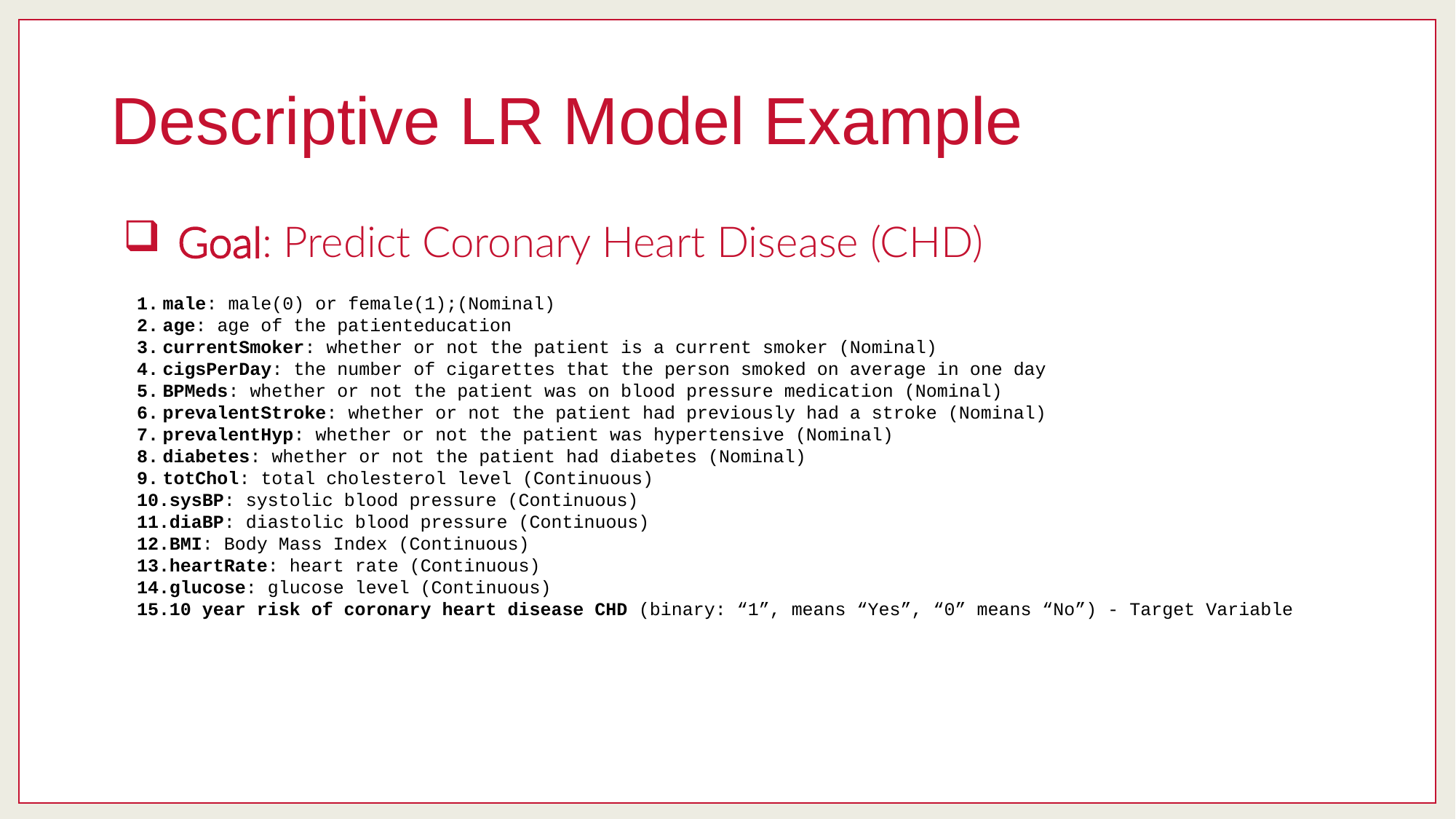

# Descriptive LR Model Example
Goal: Predict Coronary Heart Disease (CHD)

male: male(0) or female(1);(Nominal)
age: age of the patienteducation
currentSmoker: whether or not the patient is a current smoker (Nominal)
cigsPerDay: the number of cigarettes that the person smoked on average in one day
BPMeds: whether or not the patient was on blood pressure medication (Nominal)
prevalentStroke: whether or not the patient had previously had a stroke (Nominal)
prevalentHyp: whether or not the patient was hypertensive (Nominal)
diabetes: whether or not the patient had diabetes (Nominal)
totChol: total cholesterol level (Continuous)
sysBP: systolic blood pressure (Continuous)
diaBP: diastolic blood pressure (Continuous)
BMI: Body Mass Index (Continuous)
heartRate: heart rate (Continuous)
glucose: glucose level (Continuous)
10 year risk of coronary heart disease CHD (binary: “1”, means “Yes”, “0” means “No”) - Target Variable